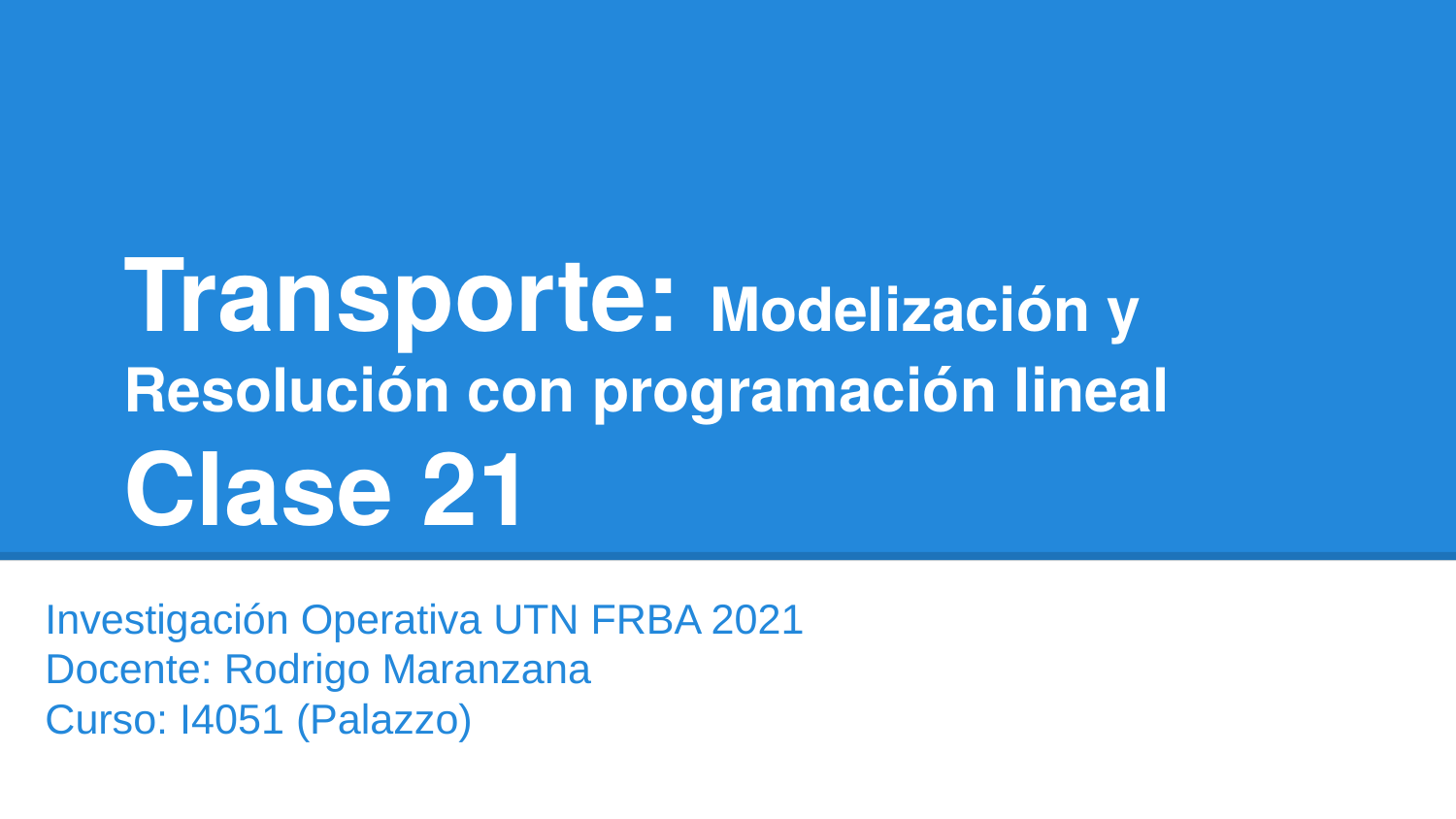

# Transporte: Modelización y Resolución con programación lineal
Clase 21
Investigación Operativa UTN FRBA 2021
Docente: Rodrigo Maranzana
Curso: I4051 (Palazzo)